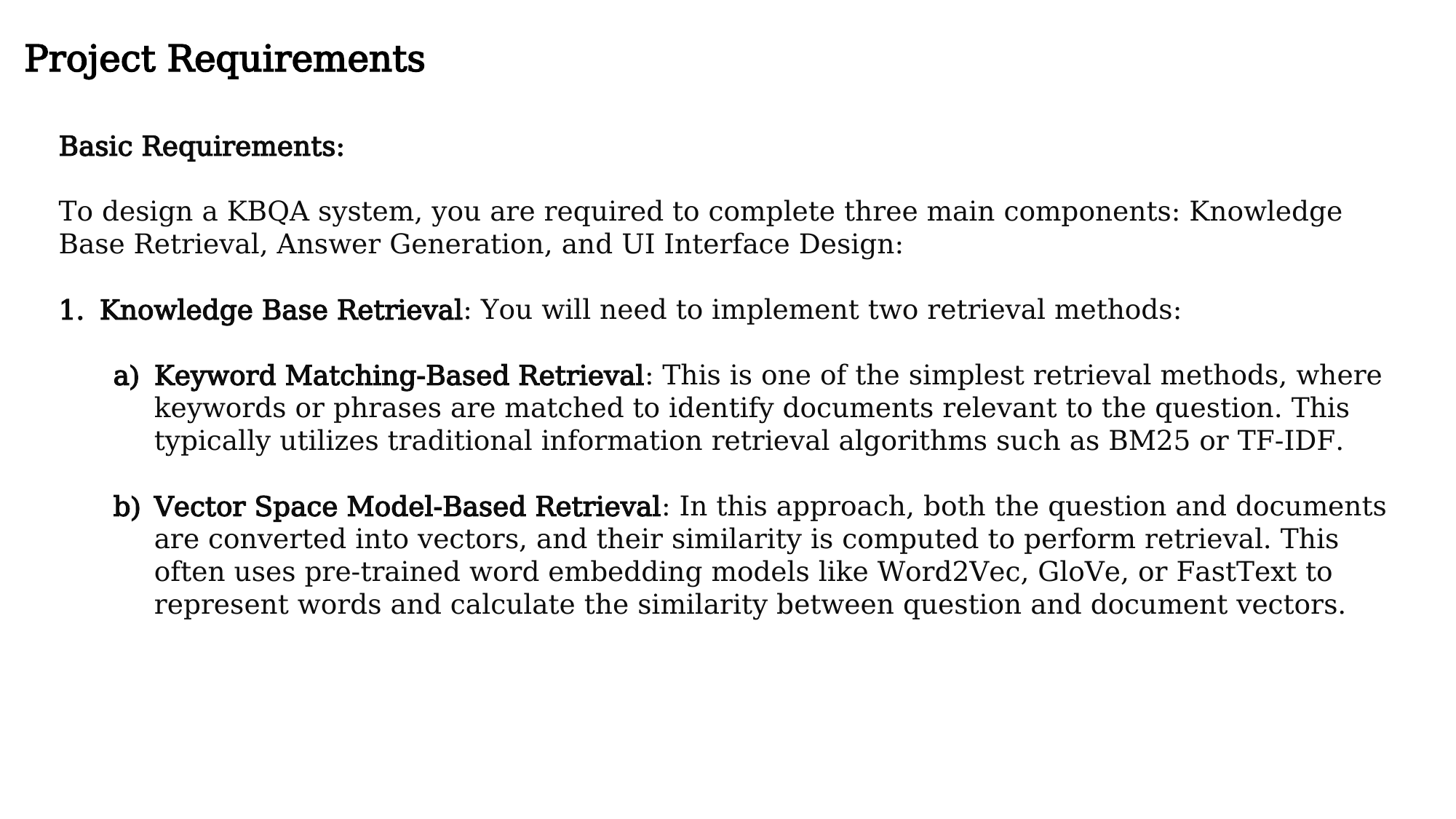

Project Requirements
Basic Requirements:

To design a KBQA system, you are required to complete three main components: Knowledge Base Retrieval, Answer Generation, and UI Interface Design:

Knowledge Base Retrieval: You will need to implement two retrieval methods:

Keyword Matching-Based Retrieval: This is one of the simplest retrieval methods, where keywords or phrases are matched to identify documents relevant to the question. This typically utilizes traditional information retrieval algorithms such as BM25 or TF-IDF.

Vector Space Model-Based Retrieval: In this approach, both the question and documents are converted into vectors, and their similarity is computed to perform retrieval. This often uses pre-trained word embedding models like Word2Vec, GloVe, or FastText to represent words and calculate the similarity between question and document vectors.